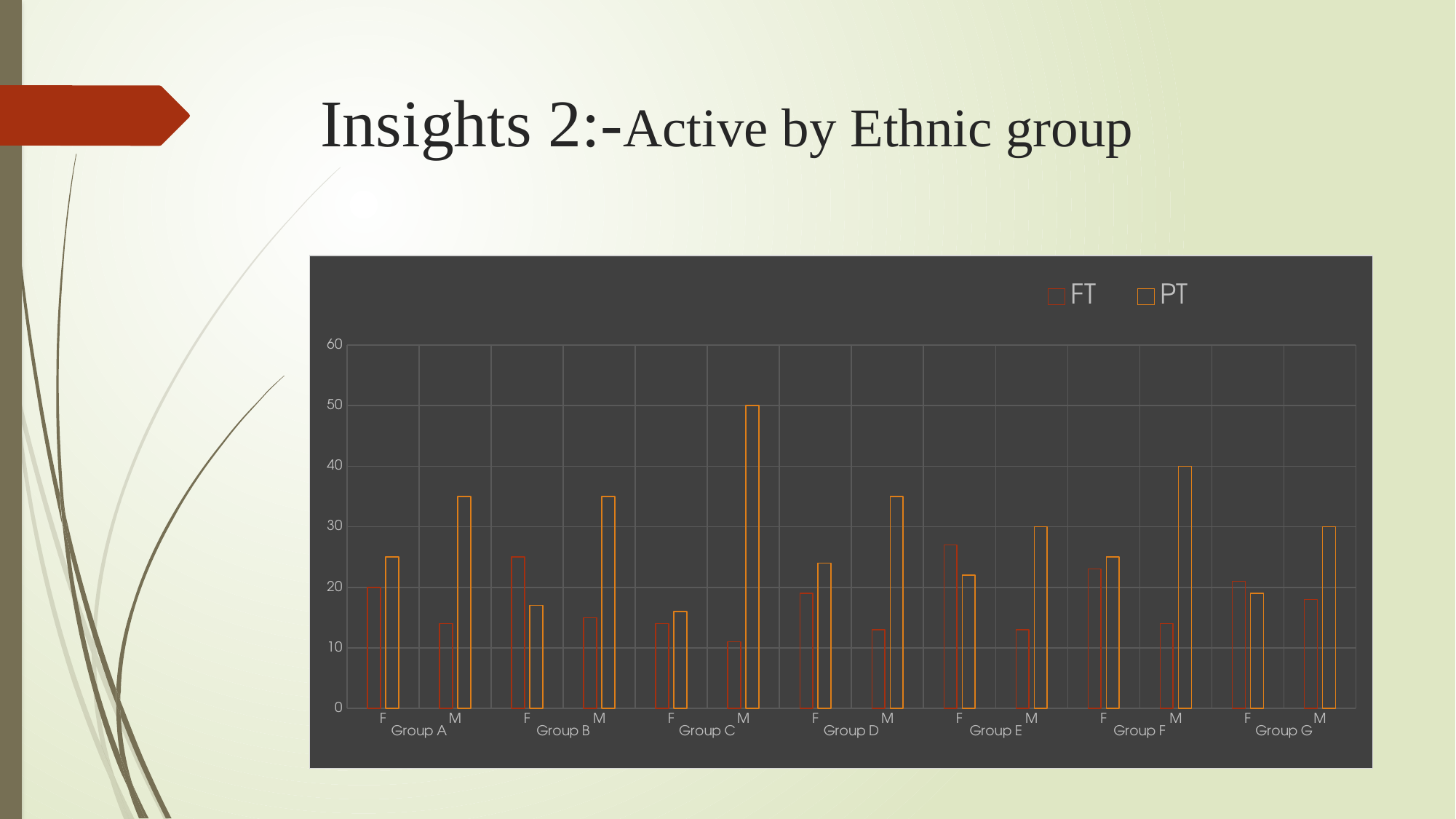

# Insights 2:-Active by Ethnic group

### Chart

| Category | FT | PT |
|---|---|---|
| F | 20.0 | 25.0 |
| M | 14.0 | 35.0 |
| F | 25.0 | 17.0 |
| M | 15.0 | 35.0 |
| F | 14.0 | 16.0 |
| M | 11.0 | 50.0 |
| F | 19.0 | 24.0 |
| M | 13.0 | 35.0 |
| F | 27.0 | 22.0 |
| M | 13.0 | 30.0 |
| F | 23.0 | 25.0 |
| M | 14.0 | 40.0 |
| F | 21.0 | 19.0 |
| M | 18.0 | 30.0 |